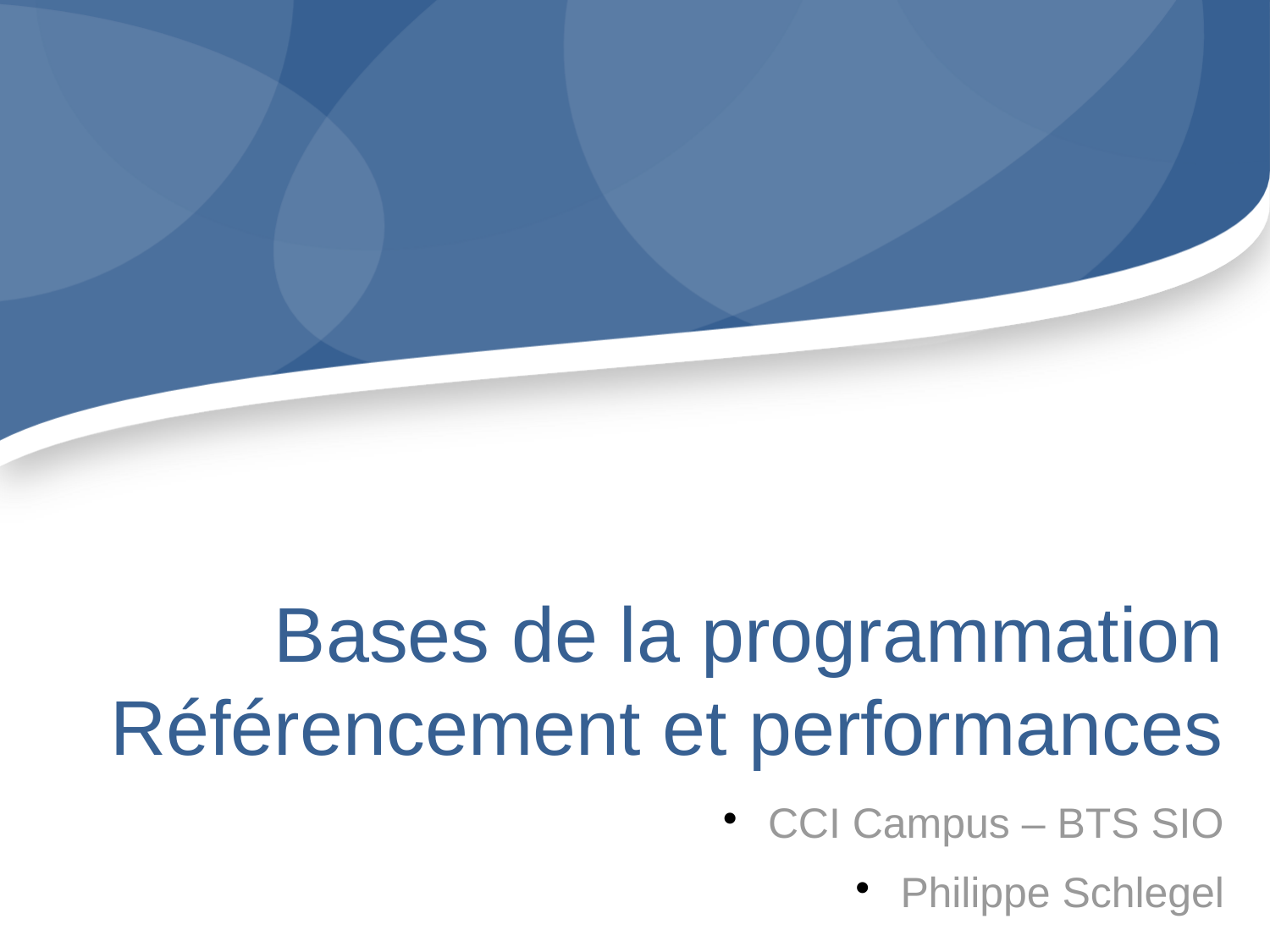

Bases de la programmation
Référencement et performances
CCI Campus – BTS SIO
Philippe Schlegel